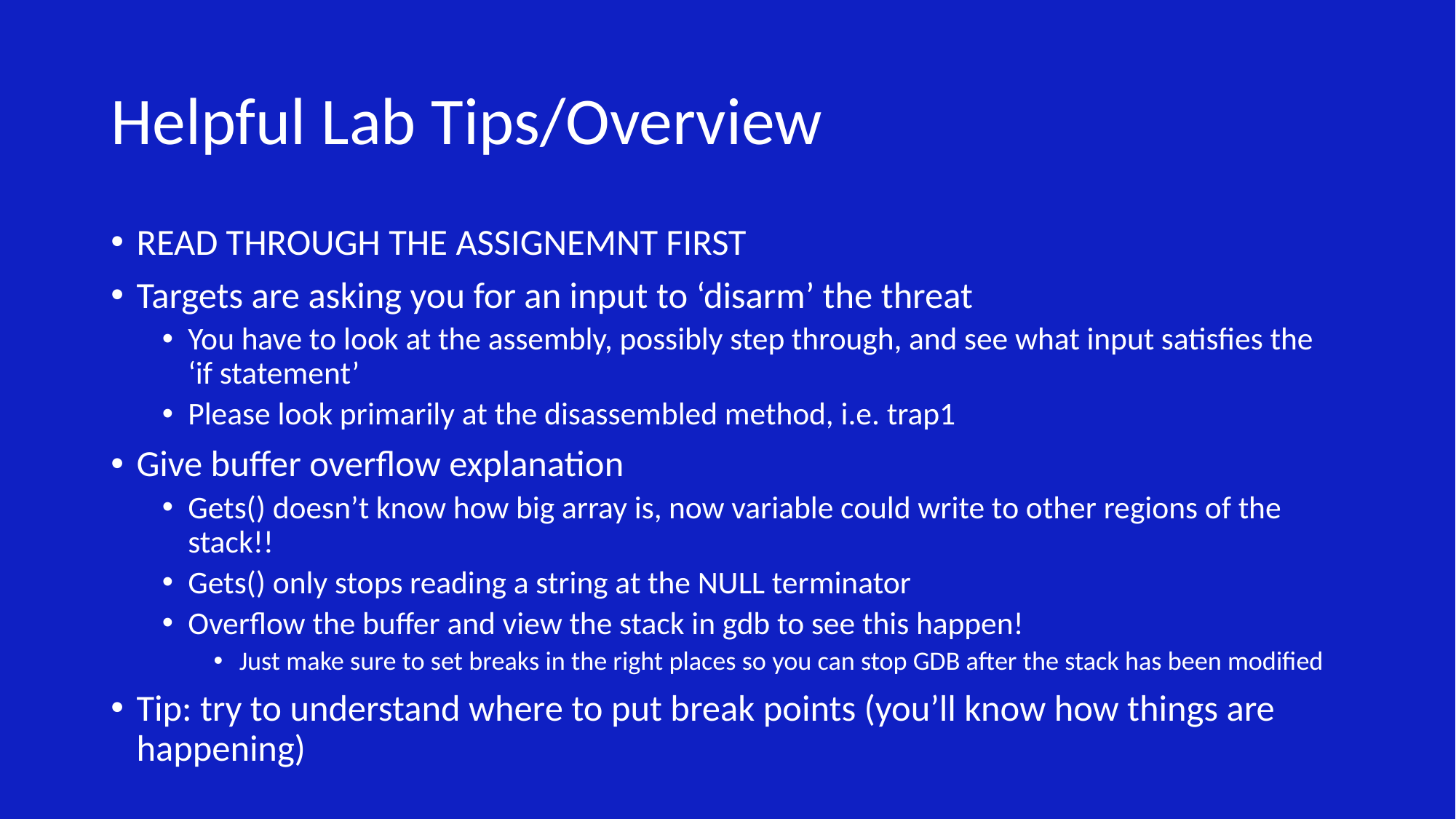

# Helpful Lab Tips/Overview
READ THROUGH THE ASSIGNEMNT FIRST
Targets are asking you for an input to ‘disarm’ the threat
You have to look at the assembly, possibly step through, and see what input satisfies the ‘if statement’
Please look primarily at the disassembled method, i.e. trap1
Give buffer overflow explanation
Gets() doesn’t know how big array is, now variable could write to other regions of the stack!!
Gets() only stops reading a string at the NULL terminator
Overflow the buffer and view the stack in gdb to see this happen!
Just make sure to set breaks in the right places so you can stop GDB after the stack has been modified
Tip: try to understand where to put break points (you’ll know how things are happening)